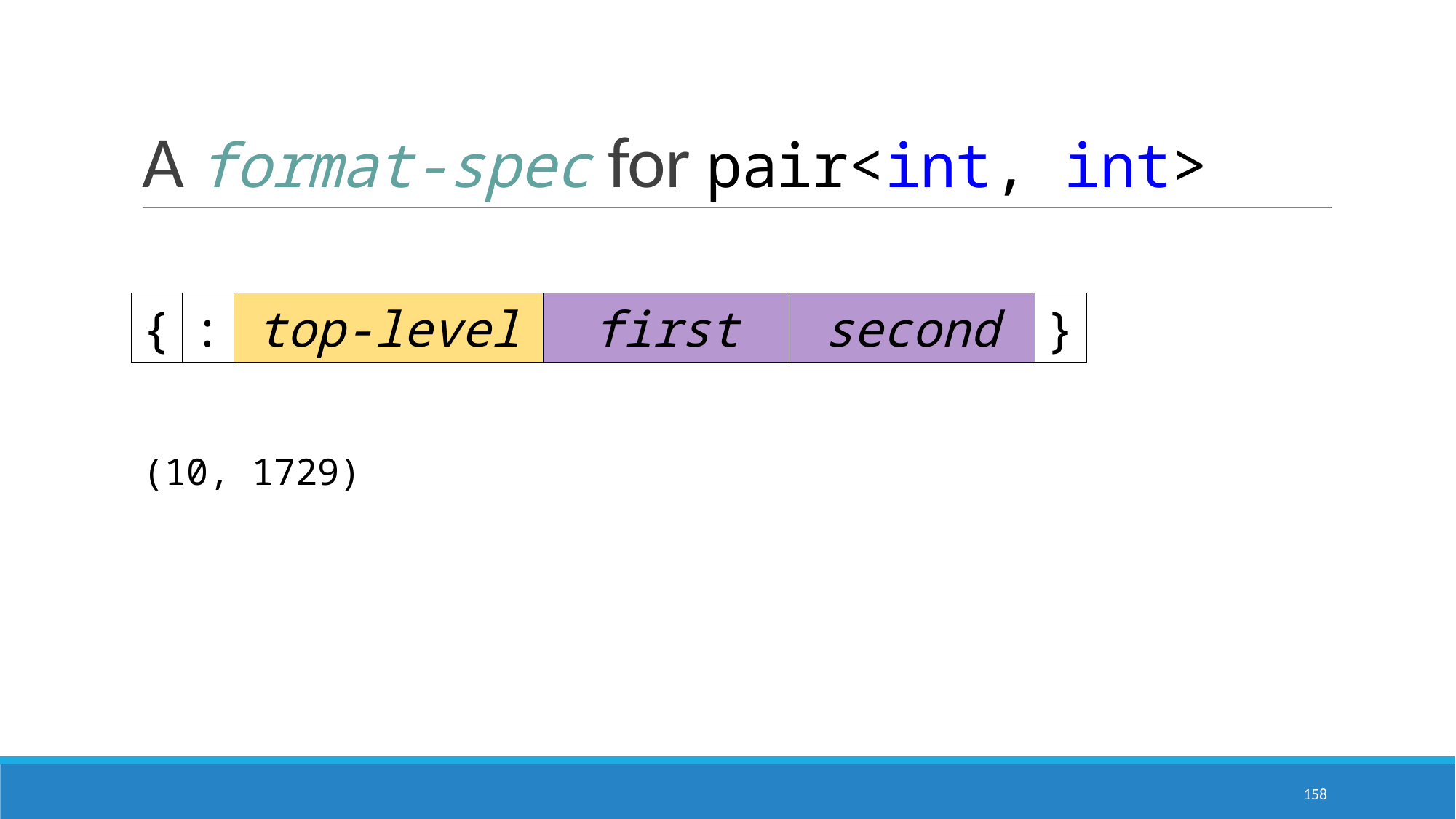

# A format-spec for pair<int, int>
}
second
top-level
first
{
:
(10, 1729)
158